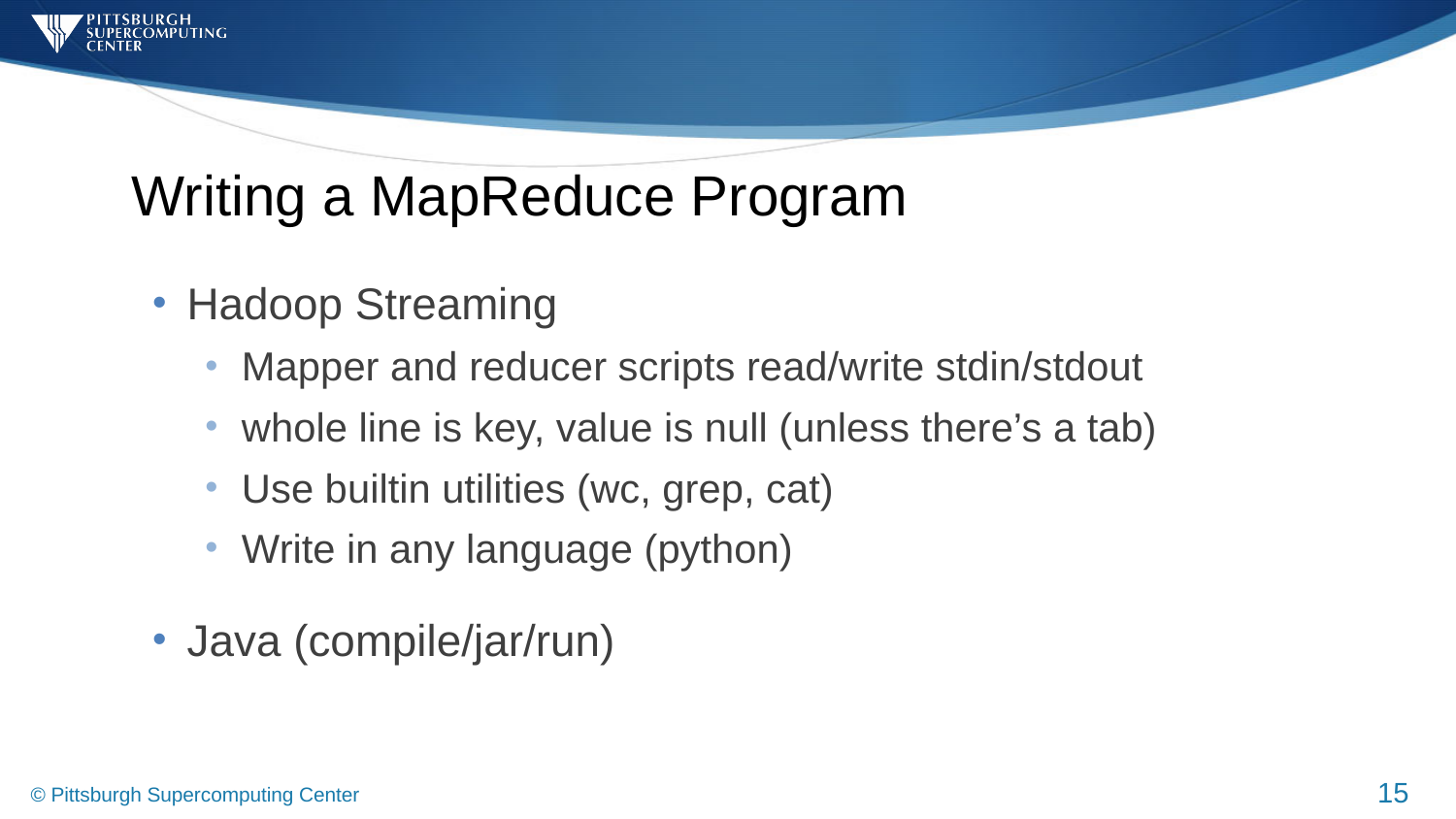

# Writing a MapReduce Program
Hadoop Streaming
Mapper and reducer scripts read/write stdin/stdout
whole line is key, value is null (unless there’s a tab)
Use builtin utilities (wc, grep, cat)
Write in any language (python)
Java (compile/jar/run)